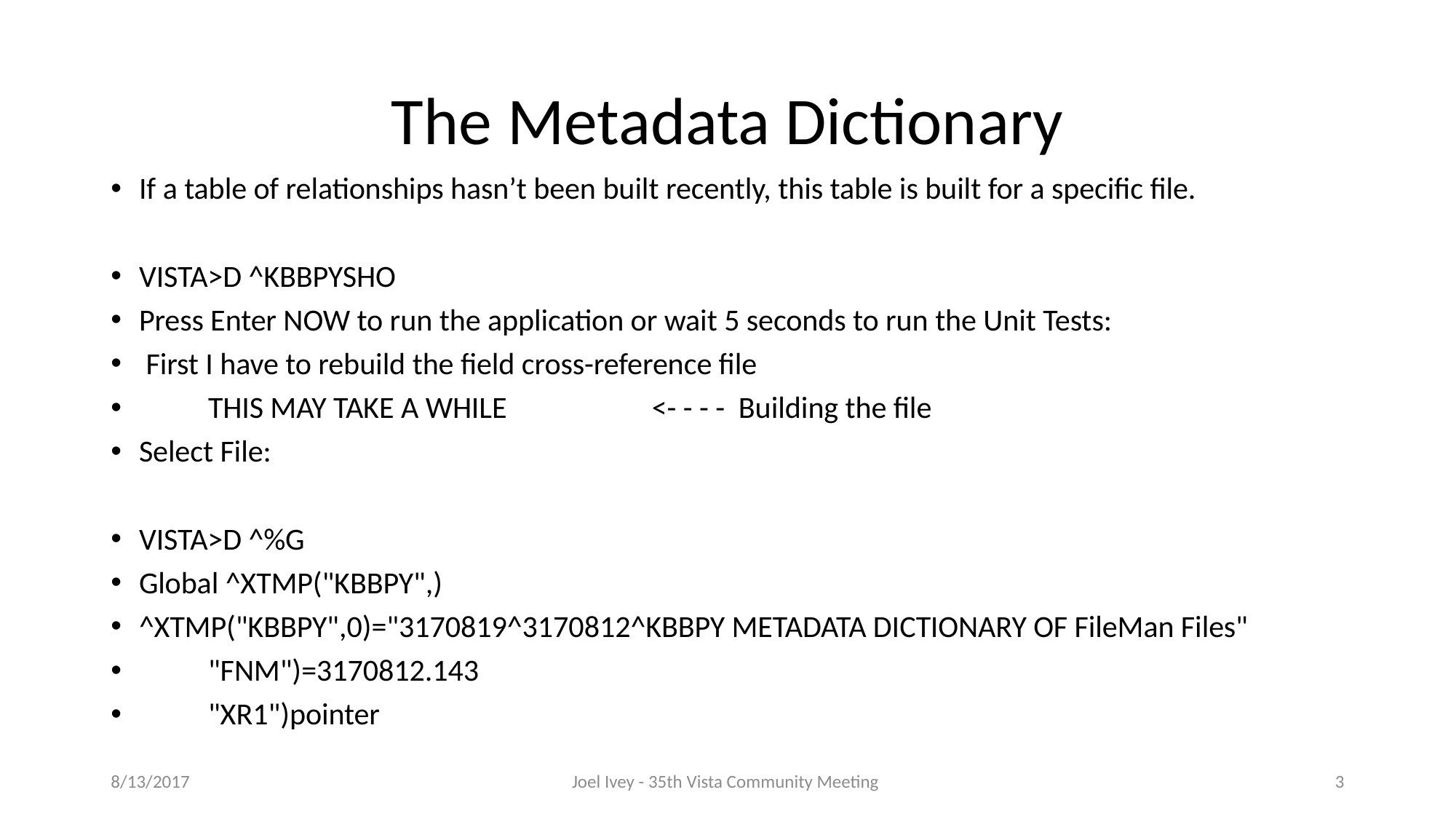

# The Metadata Dictionary
If a table of relationships hasn’t been built recently, this table is built for a specific file.

VISTA>D ^KBBPYSHO
Press Enter NOW to run the application or wait 5 seconds to run the Unit Tests:
 First I have to rebuild the field cross-reference file
          THIS MAY TAKE A WHILE                     <- - - -  Building the file
Select File:

VISTA>D ^%G
Global ^XTMP("KBBPY",)
^XTMP("KBBPY",0)="3170819^3170812^KBBPY METADATA DICTIONARY OF FileMan Files"
          "FNM")=3170812.143
          "XR1")pointer
8/13/2017
Joel Ivey - 35th Vista Community Meeting
3